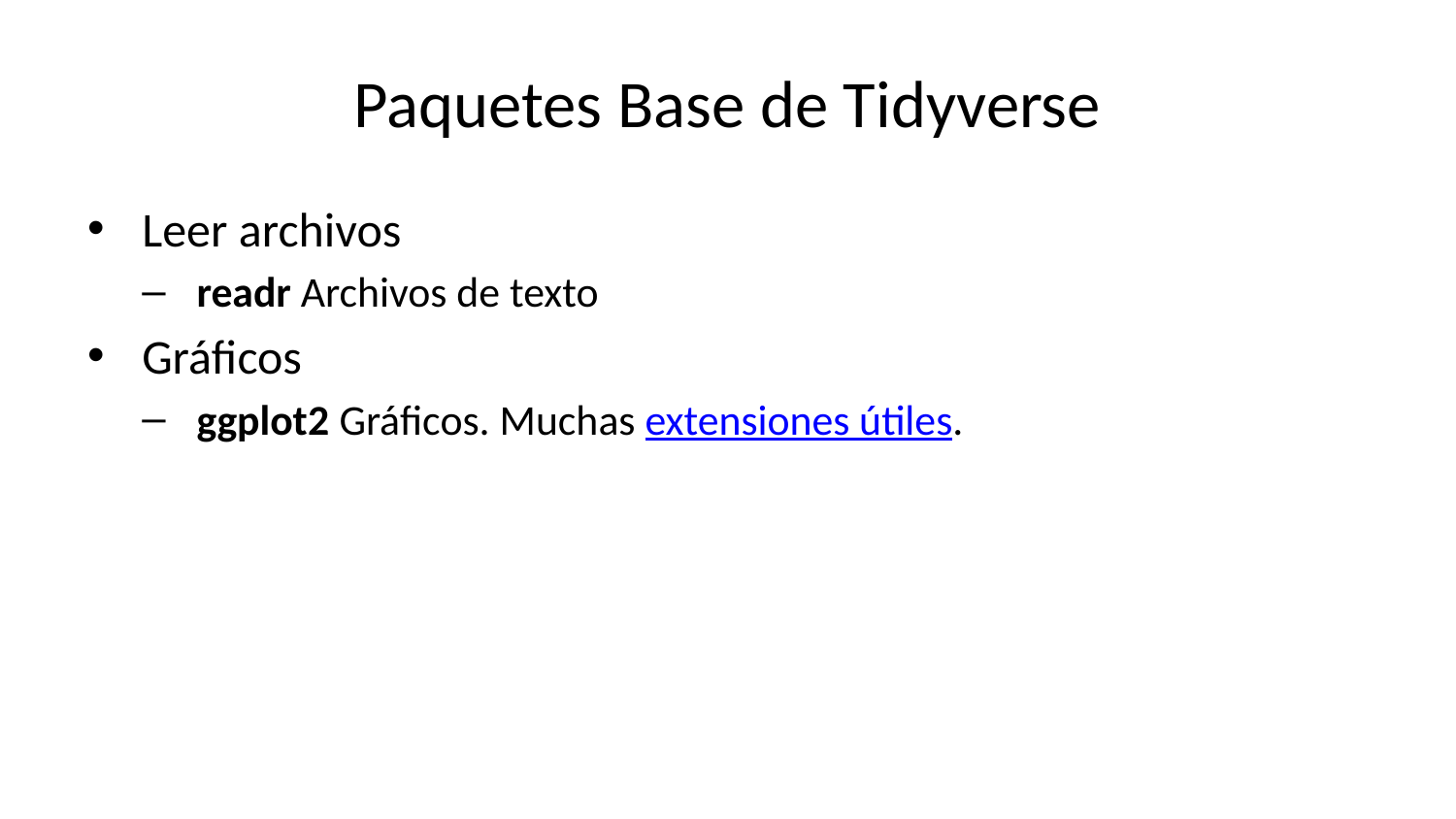

# Paquetes Base de Tidyverse
Leer archivos
readr Archivos de texto
Gráficos
ggplot2 Gráficos. Muchas extensiones útiles.